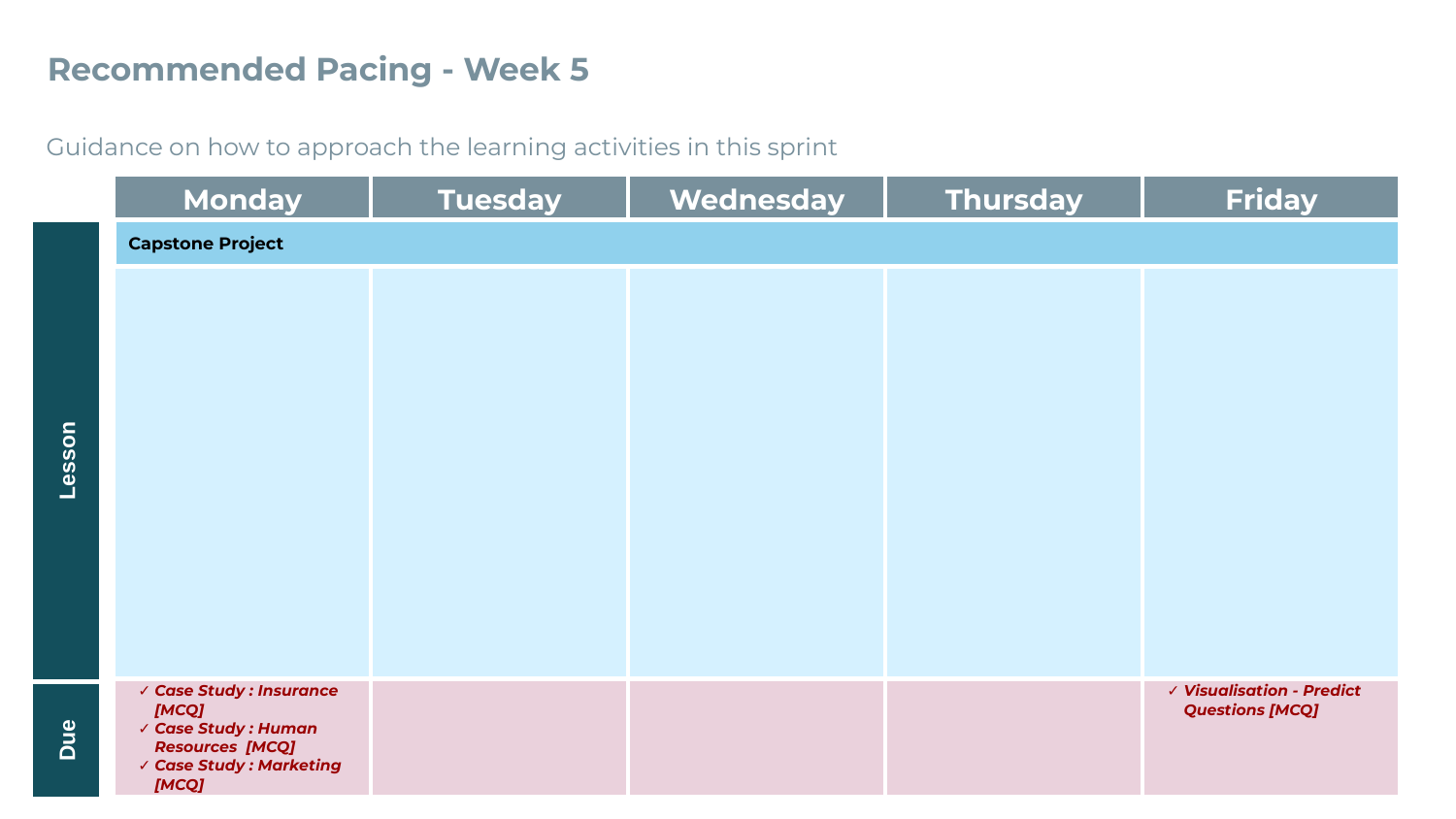

Recommended Pacing - Week 5
Guidance on how to approach the learning activities in this sprint
| Monday | Tuesday | Wednesday | Thursday | Friday |
| --- | --- | --- | --- | --- |
|  |  |  |  |  |
| Case Study : Insurance [MCQ] Case Study : Human Resources [MCQ] Case Study : Marketing [MCQ] |  |  |  | Visualisation - Predict Questions [MCQ] |
Capstone Project
Lesson
Due